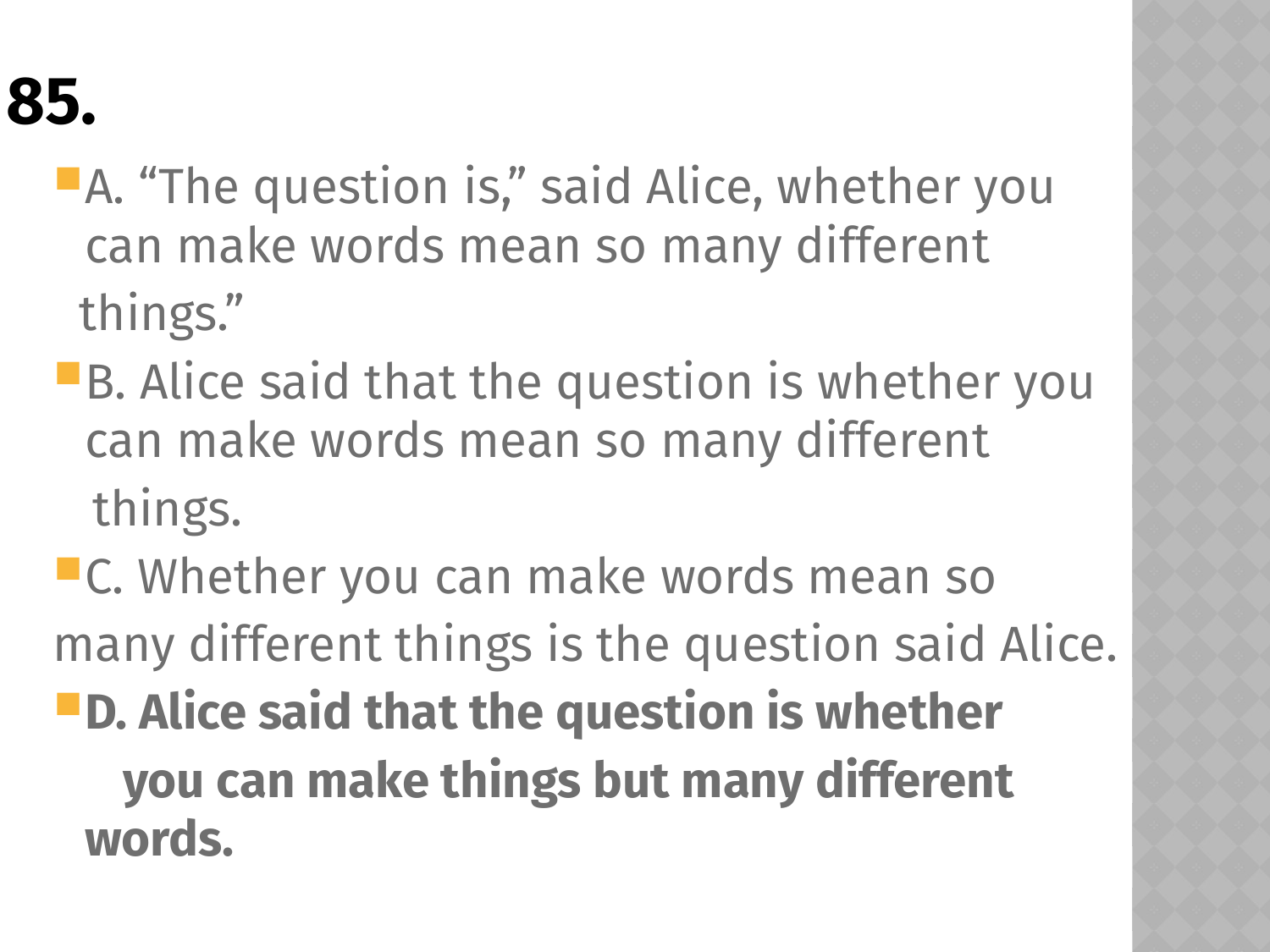

# 85.
A. “The question is,” said Alice, whether you can make words mean so many different
  things.”
B. Alice said that the question is whether you can make words mean so many different
   things.
C. Whether you can make words mean so
many different things is the question said Alice.
D. Alice said that the question is whether
      you can make things but many different    words.